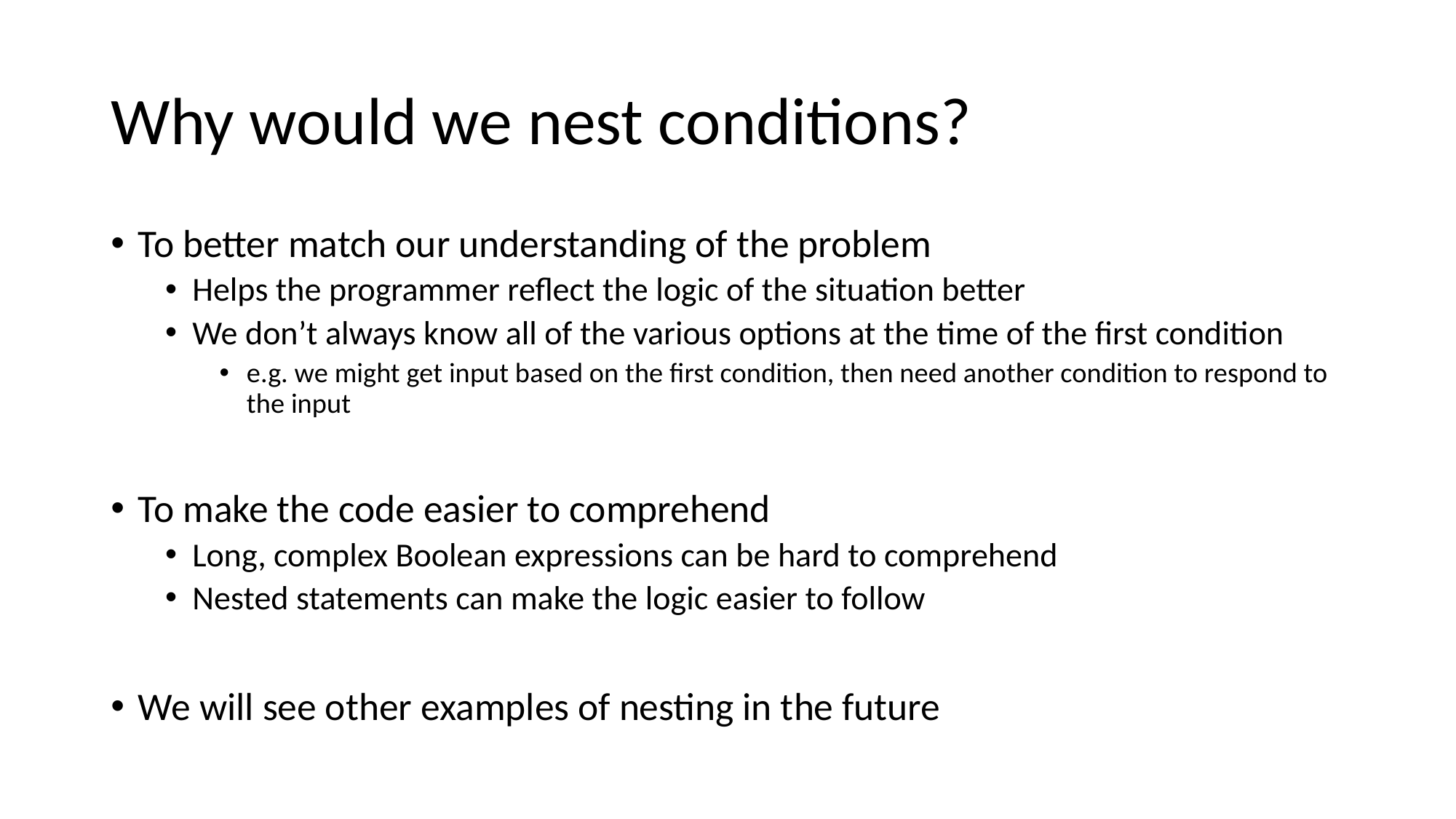

# Why would we nest conditions?
To better match our understanding of the problem
Helps the programmer reflect the logic of the situation better
We don’t always know all of the various options at the time of the first condition
e.g. we might get input based on the first condition, then need another condition to respond to the input

To make the code easier to comprehend
Long, complex Boolean expressions can be hard to comprehend
Nested statements can make the logic easier to follow

We will see other examples of nesting in the future